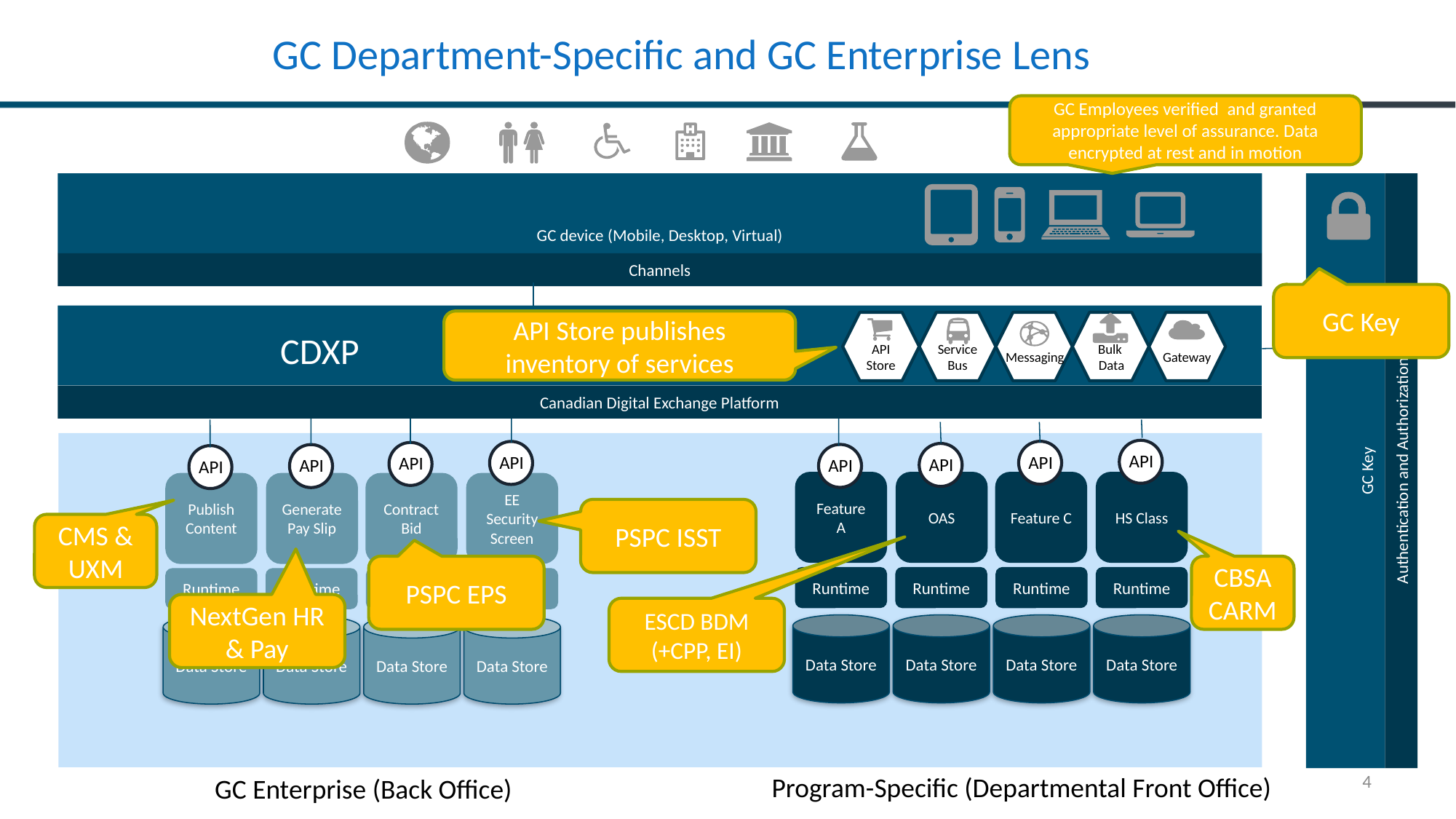

GC Department-Specific and GC Enterprise Lens
GC Employees verified  and granted appropriate level of assurance. Data encrypted at rest and in motion

GC device (Mobile, Desktop, Virtual)

Channels

GC Key

CDXP
Canadian Digital Exchange Platform
API Store publishes inventory of services

API
Store
Service
Bus
Bulk
Data
Messaging
Gateway
GC Key
Authentication and Authorization

API

API

API

API

API

API

API

API
Feature A
OAS
Feature C
HS Class
Publish Content
Generate Pay Slip
Contract Bid
EE Security Screen
PSPC ISST
CMS & UXM
PSPC EPS
CBSA CARM
Runtime
Runtime
Runtime
Runtime
Runtime
Runtime
Runtime
Runtime
NextGen HR & Pay
ESCD BDM (+CPP, EI)
Data Store
Data Store
Data Store
Data Store
Data Store
Data Store
Data Store
Data Store
4
Program-Specific (Departmental Front Office)
GC Enterprise (Back Office)